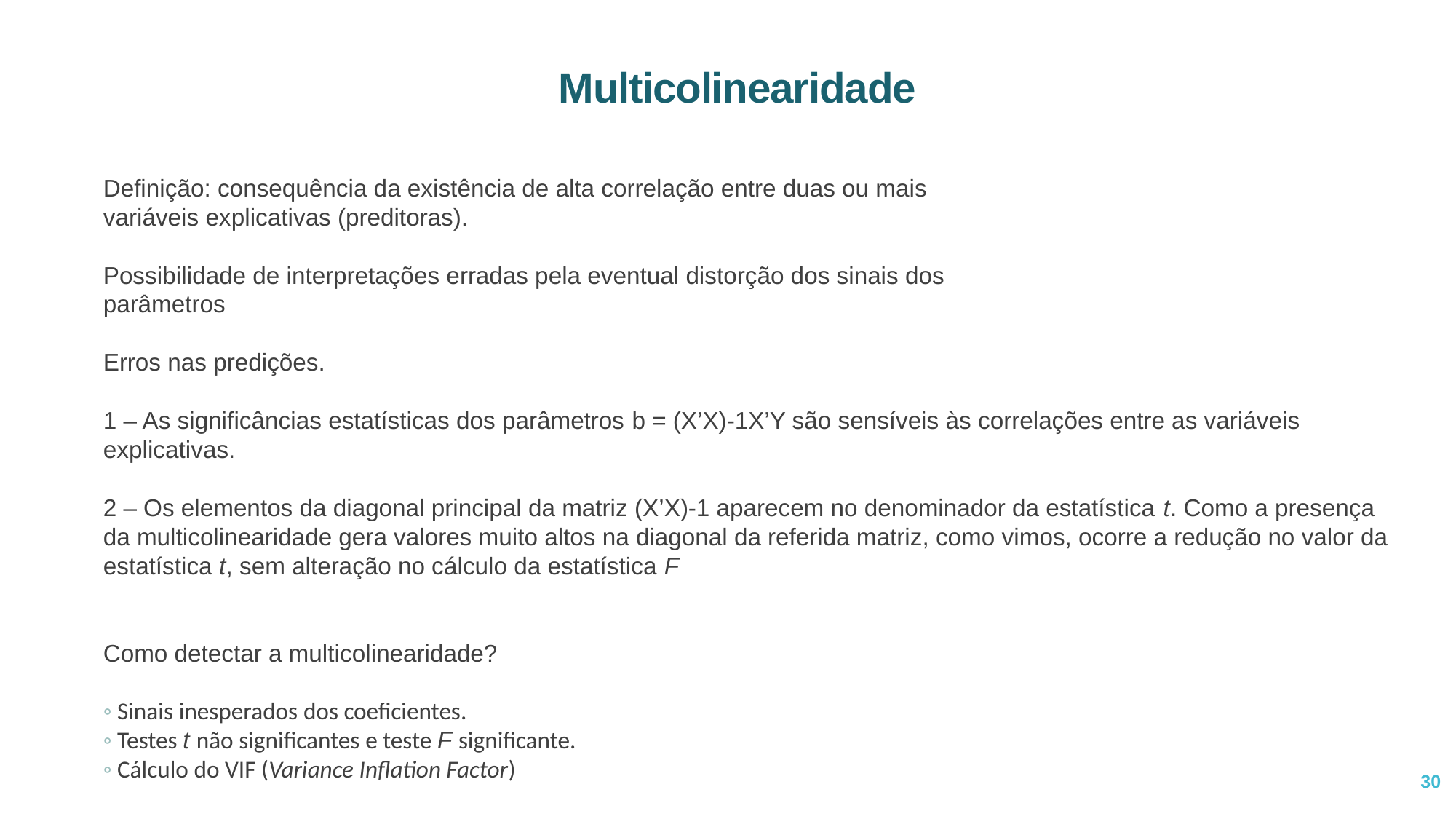

Multicolinearidade
Definição: consequência da existência de alta correlação entre duas ou mais
variáveis explicativas (preditoras).

Possibilidade de interpretações erradas pela eventual distorção dos sinais dos
parâmetros

Erros nas predições.

1 – As significâncias estatísticas dos parâmetros b = (X’X)-1X’Y são sensíveis às correlações entre as variáveis explicativas.
2 – Os elementos da diagonal principal da matriz (X’X)-1 aparecem no denominador da estatística t. Como a presença da multicolinearidade gera valores muito altos na diagonal da referida matriz, como vimos, ocorre a redução no valor da estatística t, sem alteração no cálculo da estatística F
Como detectar a multicolinearidade?

◦ Sinais inesperados dos coeficientes.
◦ Testes t não significantes e teste F significante.
◦ Cálculo do VIF (Variance Inflation Factor)
30